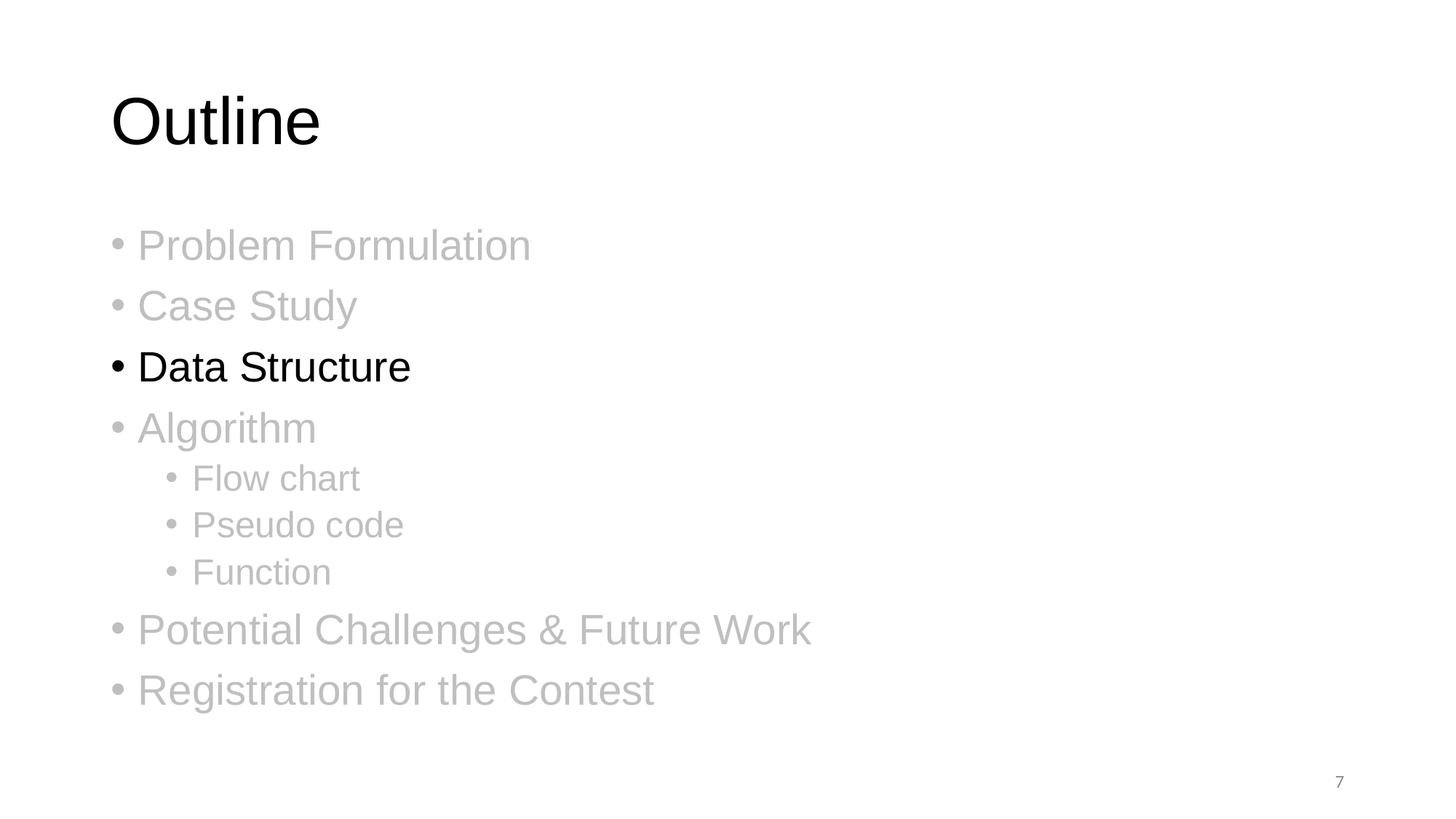

# Outline
Problem Formulation
Case Study
Data Structure
Algorithm
Flow chart
Pseudo code
Function
Potential Challenges & Future Work
Registration for the Contest
7